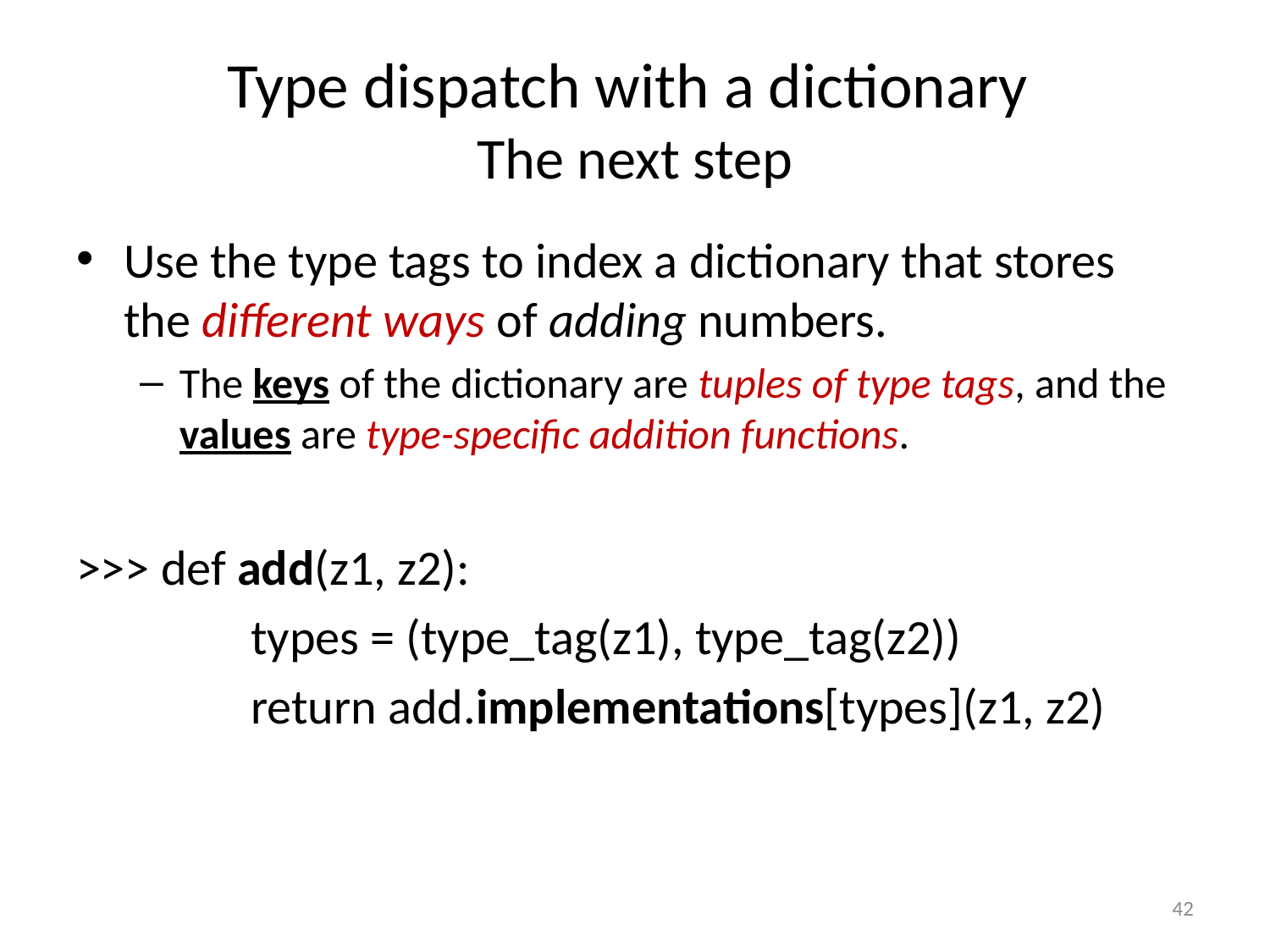

# Type dispatch with a dictionary The next step
Use the type tags to index a dictionary that stores the different ways of adding numbers.
The keys of the dictionary are tuples of type tags, and the values are type-specific addition functions.

>>> def add(z1, z2):
		types = (type_tag(z1), type_tag(z2))
		return add.implementations[types](z1, z2)
42